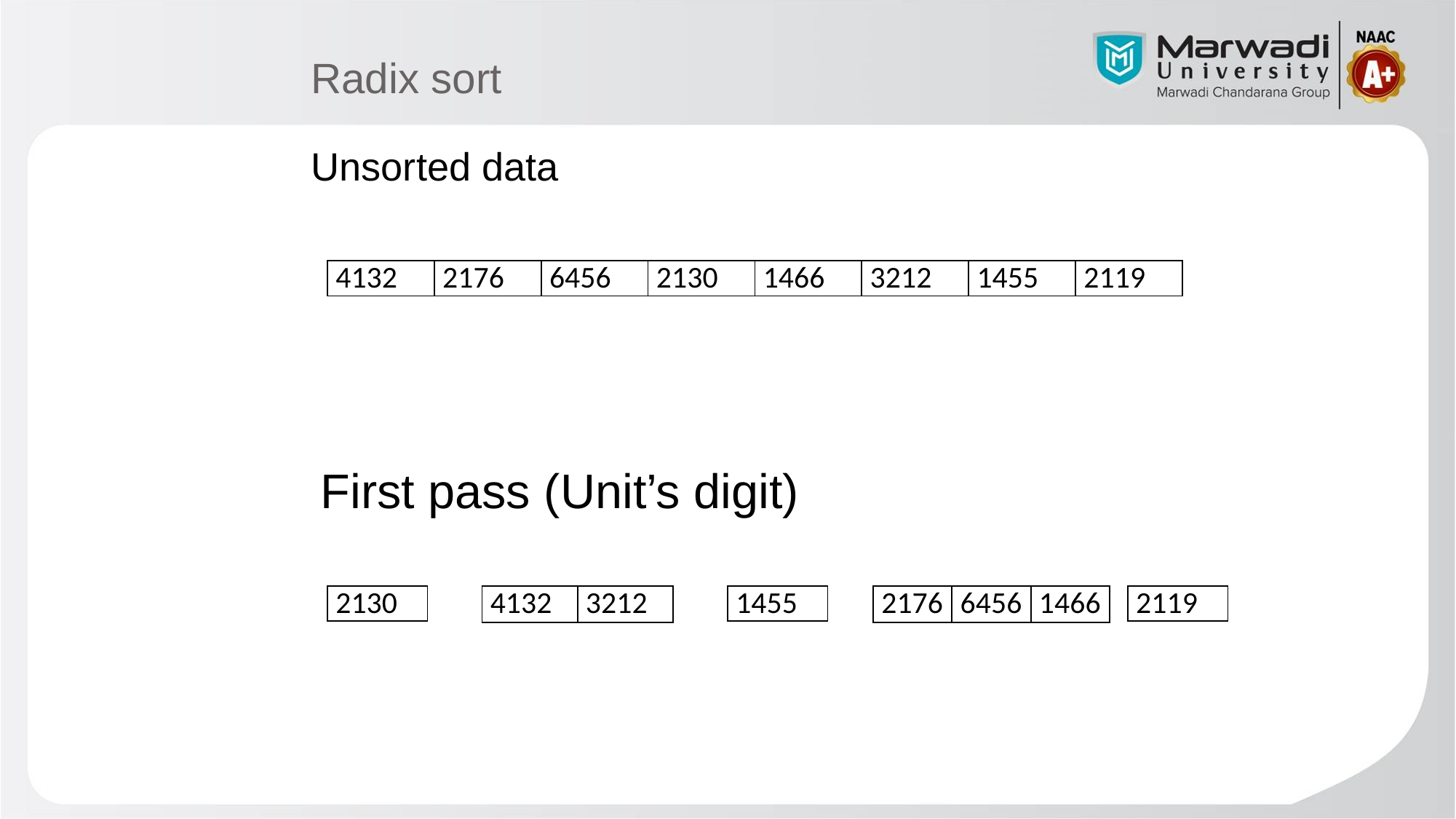

# Radix sort
Unsorted data

| 4132 | 2176 | 6456 | 2130 | 1466 | 3212 | 1455 | 2119 |
| --- | --- | --- | --- | --- | --- | --- | --- |
First pass (Unit’s digit)

| 2130 |
| --- |
| 4132 | 3212 |
| --- | --- |
| 1455 |
| --- |
| 2176 | 6456 | 1466 |
| --- | --- | --- |
| 2119 |
| --- |